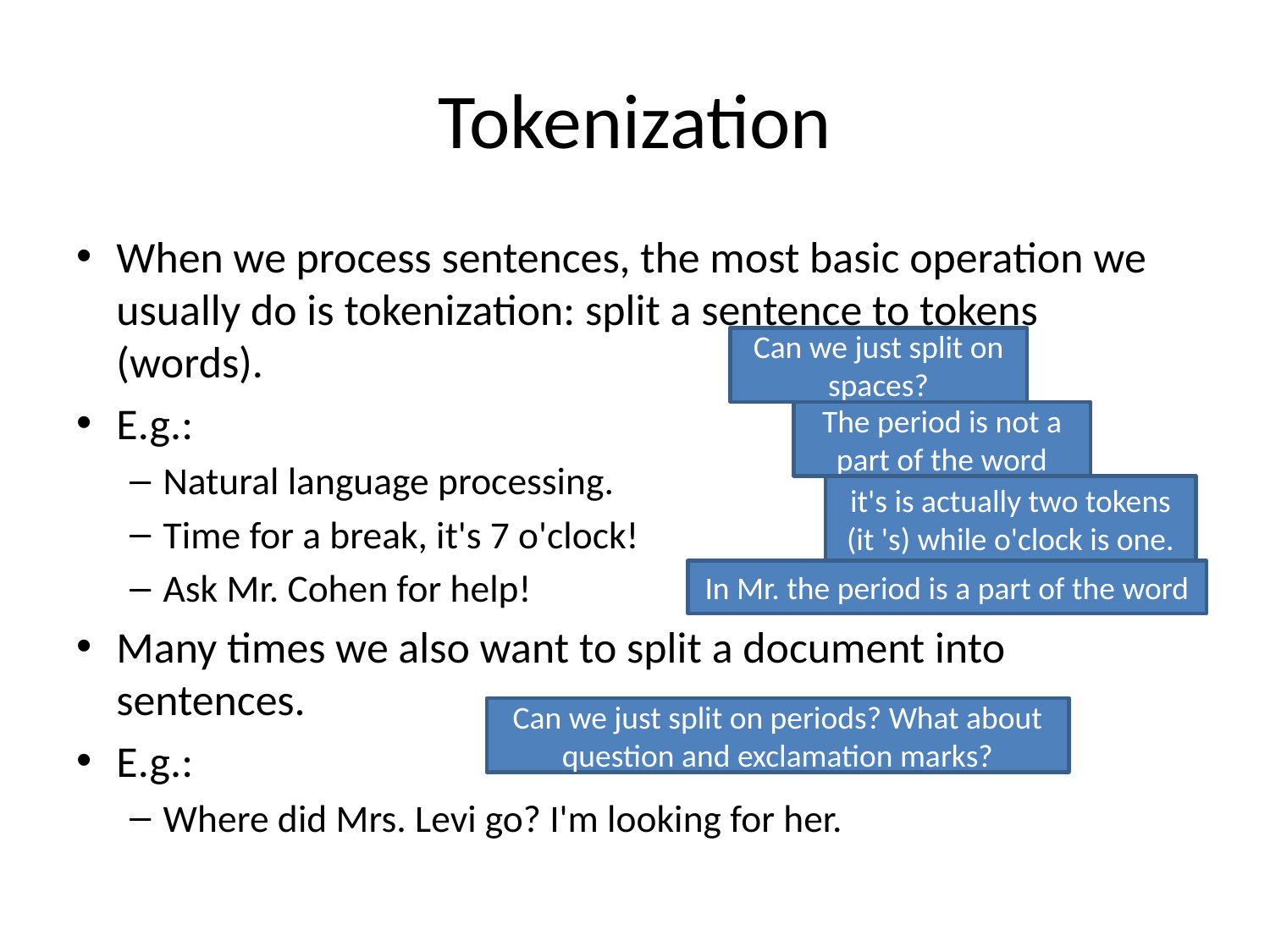

# Tokenization
When we process sentences, the most basic operation we usually do is tokenization: split a sentence to tokens (words).
E.g.:
Natural language processing.
Time for a break, it's 7 o'clock!
Ask Mr. Cohen for help!
Many times we also want to split a document into sentences.
E.g.:
Where did Mrs. Levi go? I'm looking for her.

Can we just split on spaces?
The period is not a part of the word
it's is actually two tokens (it 's) while o'clock is one.
In Mr. the period is a part of the word
Can we just split on periods? What about question and exclamation marks?